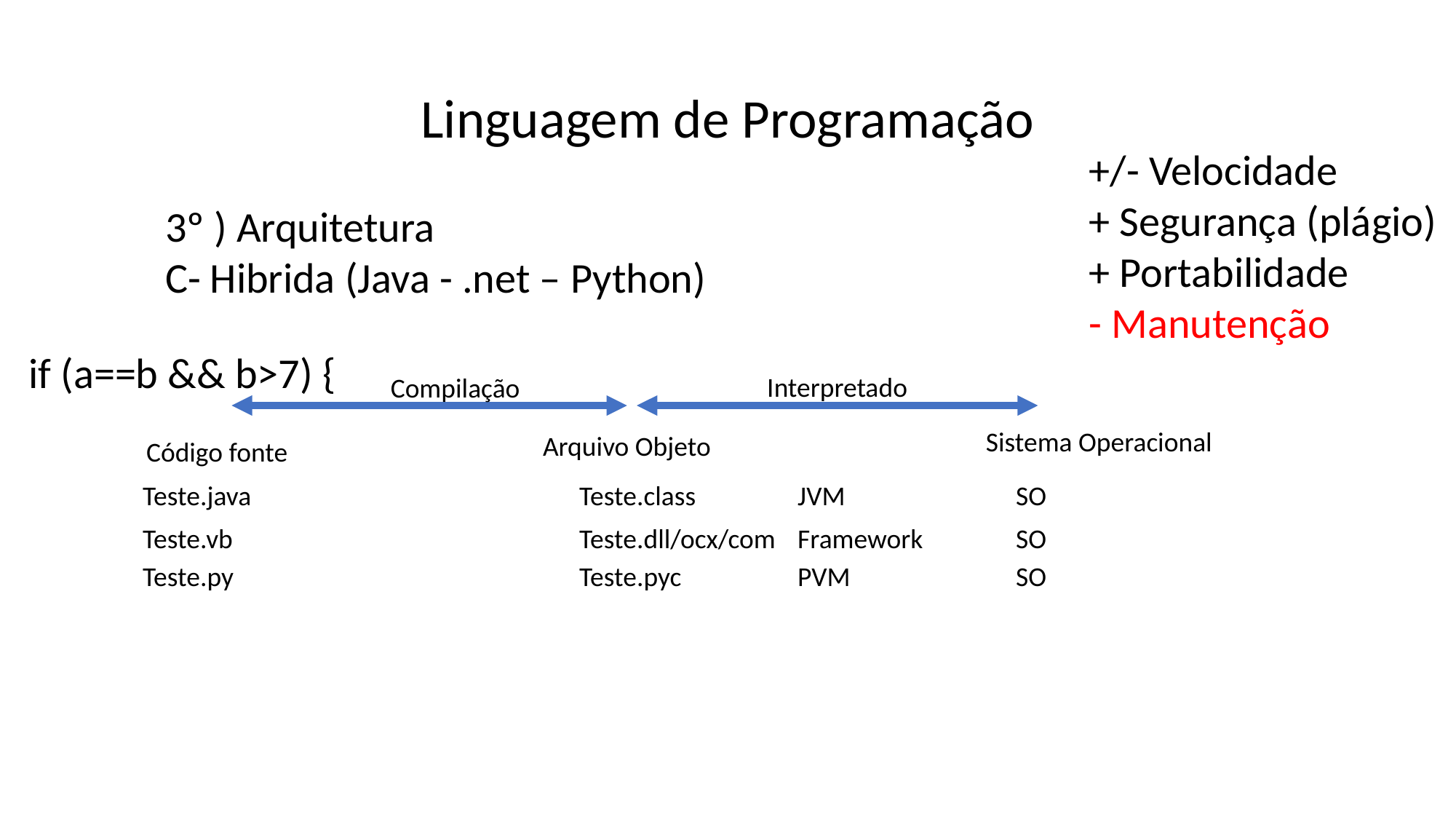

Linguagem de Programação
+/- Velocidade
+ Segurança (plágio)
+ Portabilidade
- Manutenção

3º ) Arquitetura
C- Hibrida (Java - .net – Python)

if (a==b && b>7) {

Interpretado
Compilação
Sistema Operacional
Arquivo Objeto
Código fonte
Teste.java				Teste.class	JVM 		SO
Teste.vb				Teste.dll/ocx/com	Framework 	SO
Teste.py				Teste.pyc		PVM	 	SO